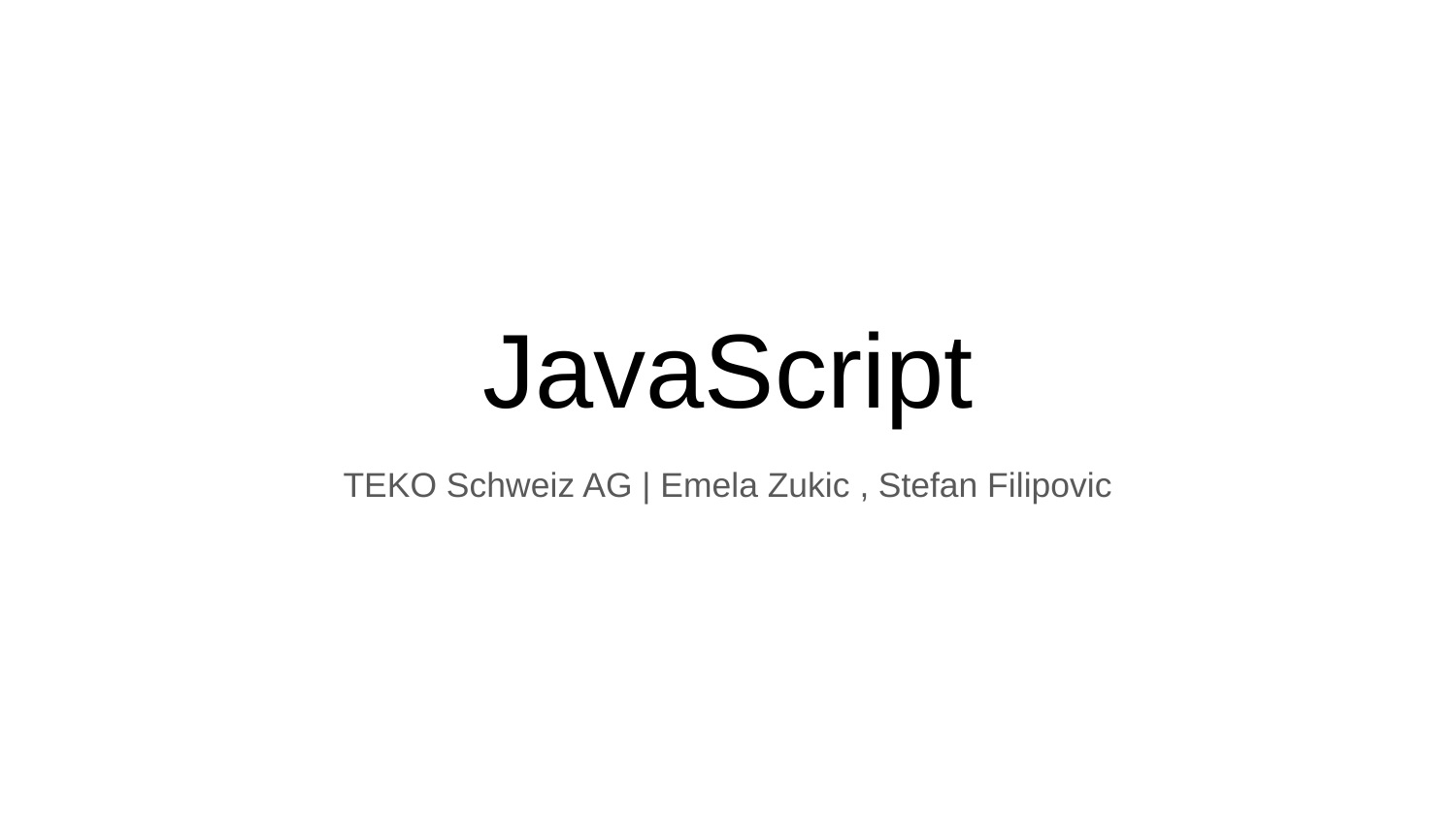

# JavaScript
TEKO Schweiz AG | Emela Zukic , Stefan Filipovic